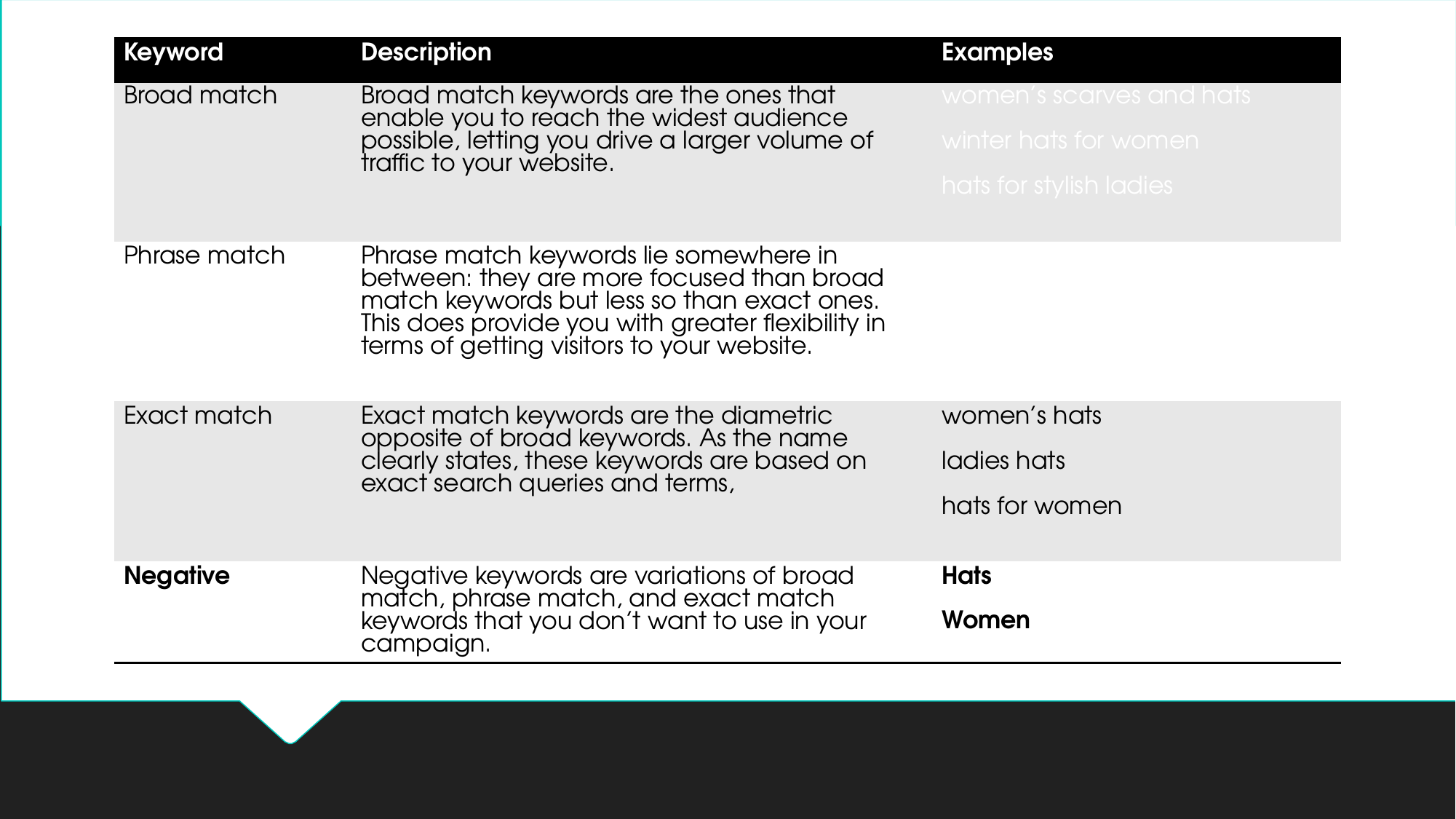

| Keyword | Description | Examples |
| --- | --- | --- |
| Broad match | Broad match keywords are the ones that enable you to reach the widest audience possible, letting you drive a larger volume of traffic to your website. | women’s scarves and hats winter hats for women hats for stylish ladies |
| Phrase match | Phrase match keywords lie somewhere in between: they are more focused than broad match keywords but less so than exact ones. This does provide you with greater flexibility in terms of getting visitors to your website. | blue women’s hats buy hats for women ladies hats on sale |
| Exact match | Exact match keywords are the diametric opposite of broad keywords. As the name clearly states, these keywords are based on exact search queries and terms, | women’s hats ladies hats hats for women |
| Negative | Negative keywords are variations of broad match, phrase match, and exact match keywords that you don’t want to use in your campaign. | Hats Women |